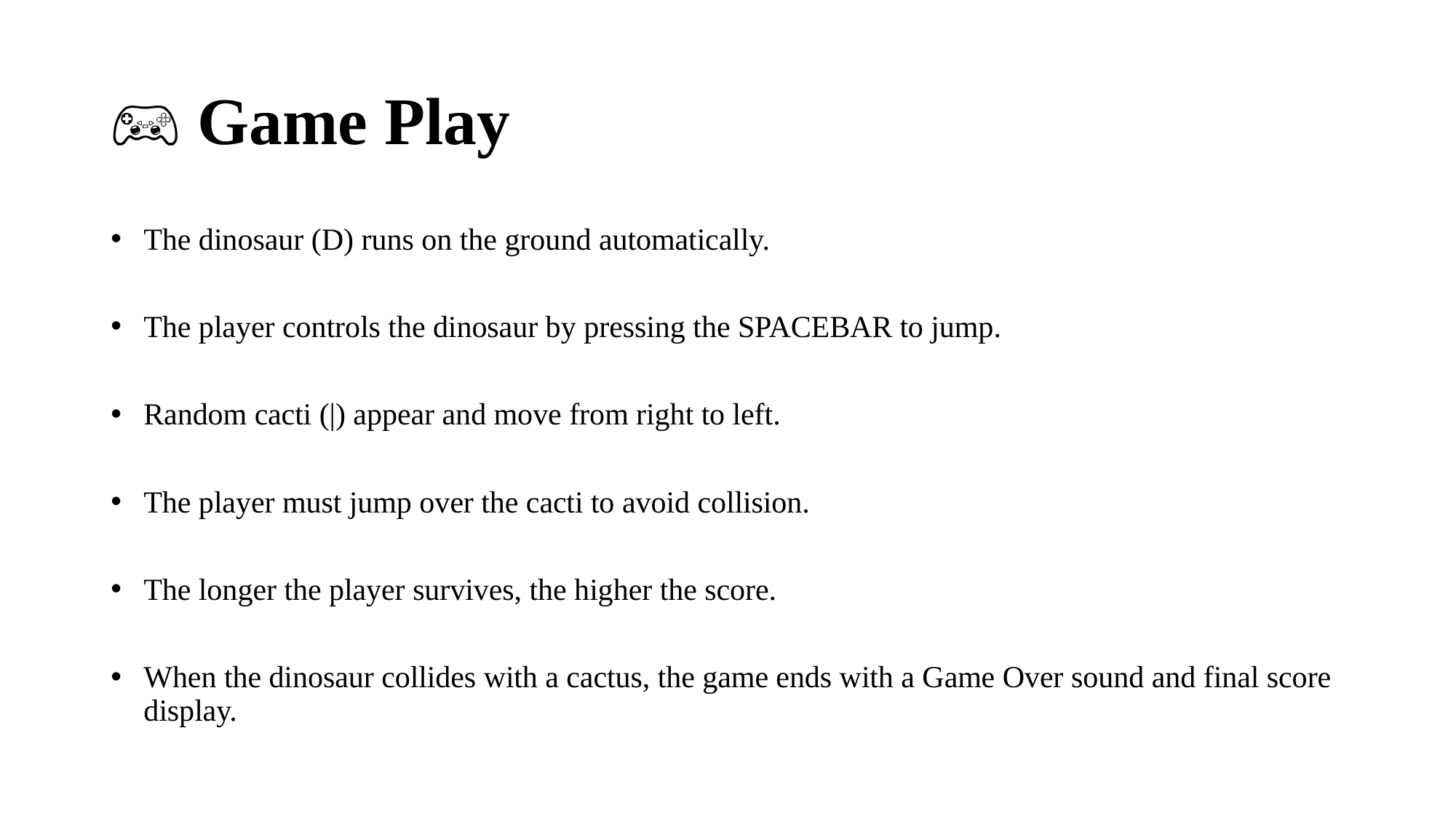

# 🎮 Game Play
The dinosaur (D) runs on the ground automatically.

The player controls the dinosaur by pressing the SPACEBAR to jump.

Random cacti (|) appear and move from right to left.

The player must jump over the cacti to avoid collision.

The longer the player survives, the higher the score.

When the dinosaur collides with a cactus, the game ends with a Game Over sound and final score display.